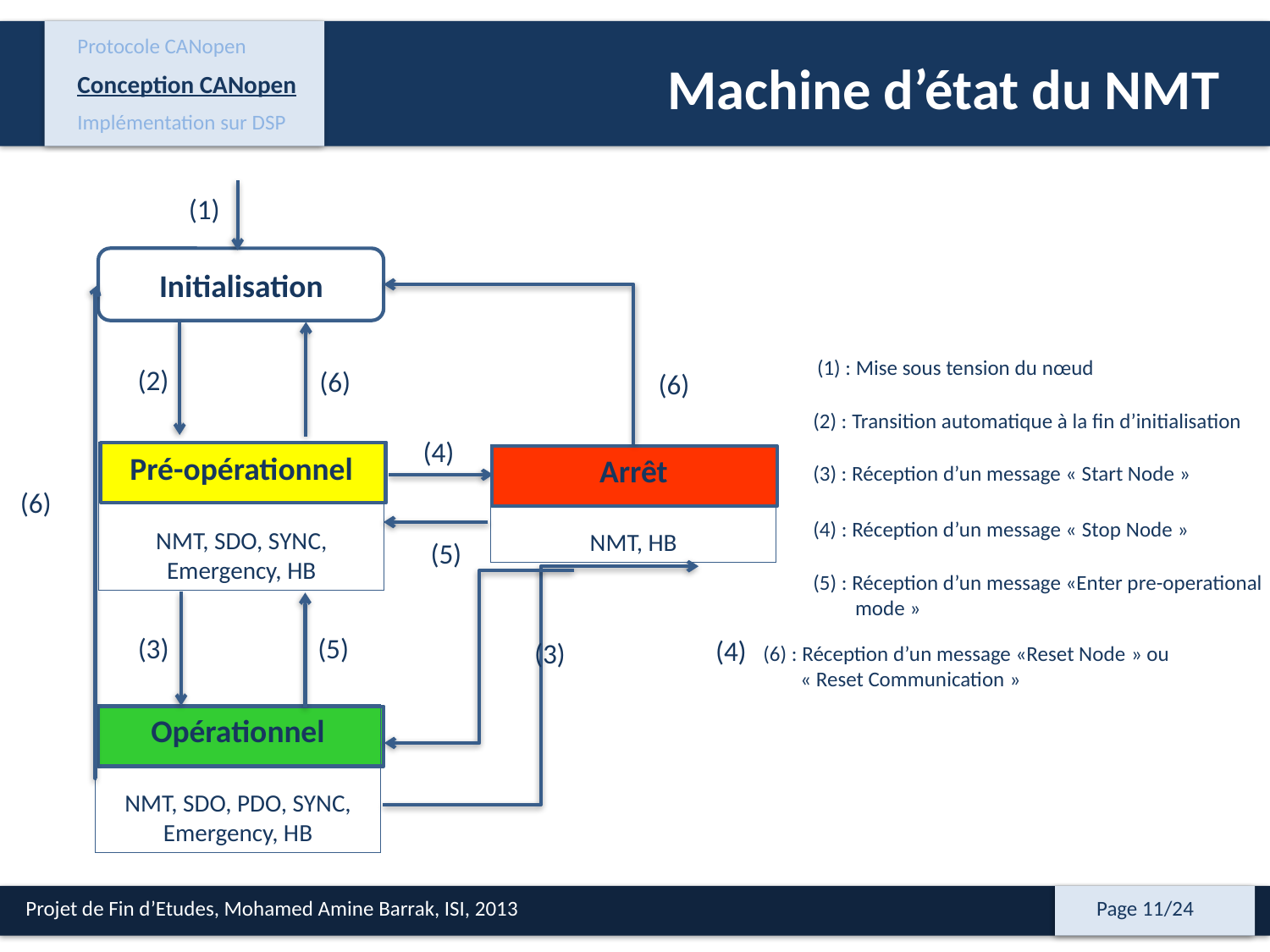

Protocole CANopen
Conception CANopen
Implémentation sur DSP

Machine d’état du NMT
(1)

Initialisation
(6)
(6)
(2)
(6)
(1) : Mise sous tension du nœud
(2) : Transition automatique à la fin d’initialisation
(4)
(4)

Pré-opérationnel

NMT, SDO, SYNC, Emergency, HB
Arrêt

NMT, HB

(3) : Réception d’un message « Start Node »
(4) : Réception d’un message « Stop Node »
(5)
(5) : Réception d’un message «Enter pre-operational
	 mode »
(3)
(3)
(5)
(6) : Réception d’un message «Reset Node » ou
	« Reset Communication »
Opérationnel

NMT, SDO, PDO, SYNC, Emergency, HB

Projet de Fin d’Etudes, Mohamed Amine Barrak, ISI, 2013
Page 11/24